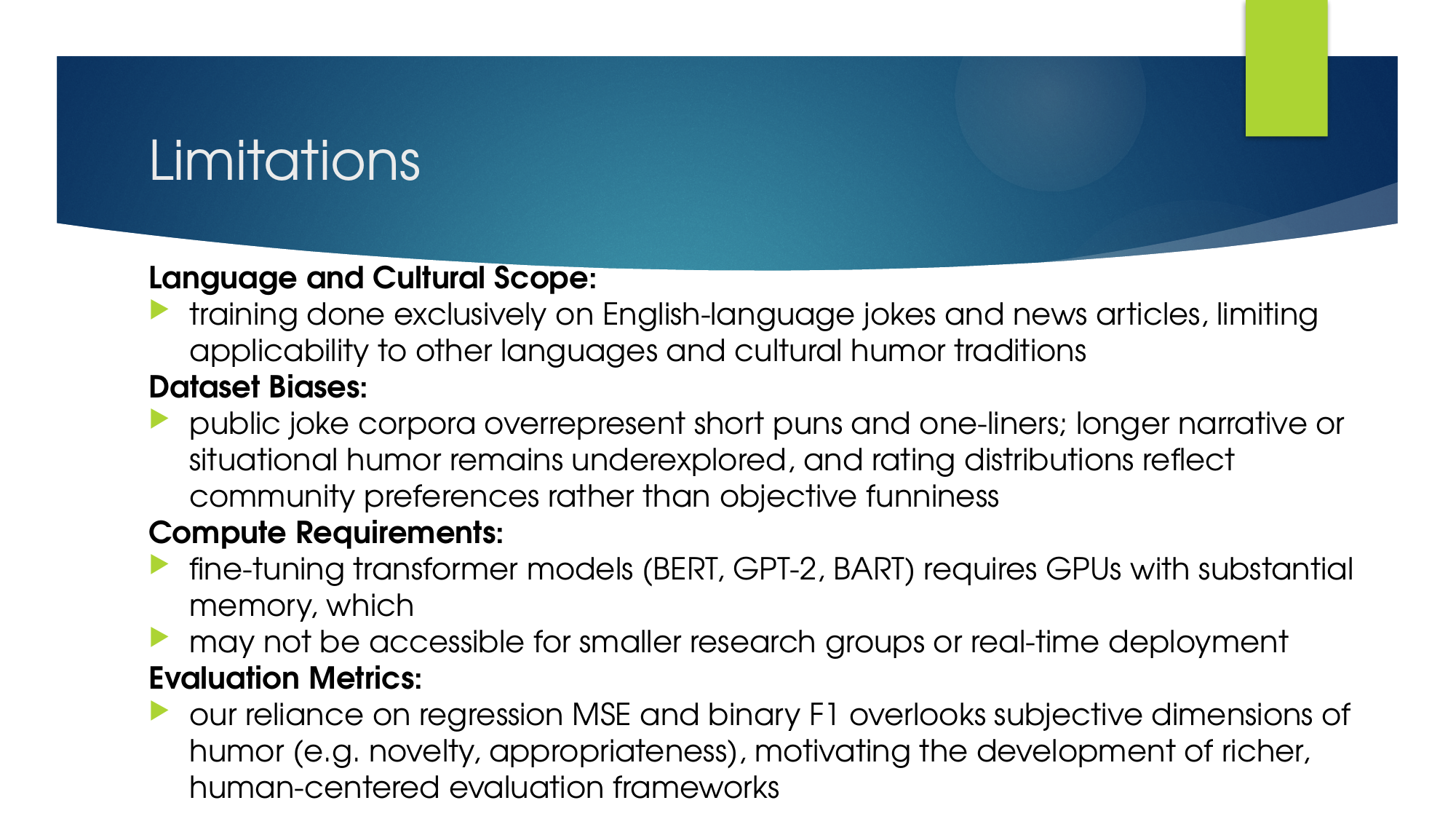

# Limitations
Language and Cultural Scope:
training done exclusively on English-language jokes and news articles, limiting applicability to other languages and cultural humor traditions
Dataset Biases:
public joke corpora overrepresent short puns and one-liners; longer narrative or situational humor remains underexplored, and rating distributions reflect community preferences rather than objective funniness
Compute Requirements:
fine-tuning transformer models (BERT, GPT-2, BART) requires GPUs with substantial memory, which
may not be accessible for smaller research groups or real-time deployment
Evaluation Metrics:
our reliance on regression MSE and binary F1 overlooks subjective dimensions of humor (e.g. novelty, appropriateness), motivating the development of richer, human-centered evaluation frameworks